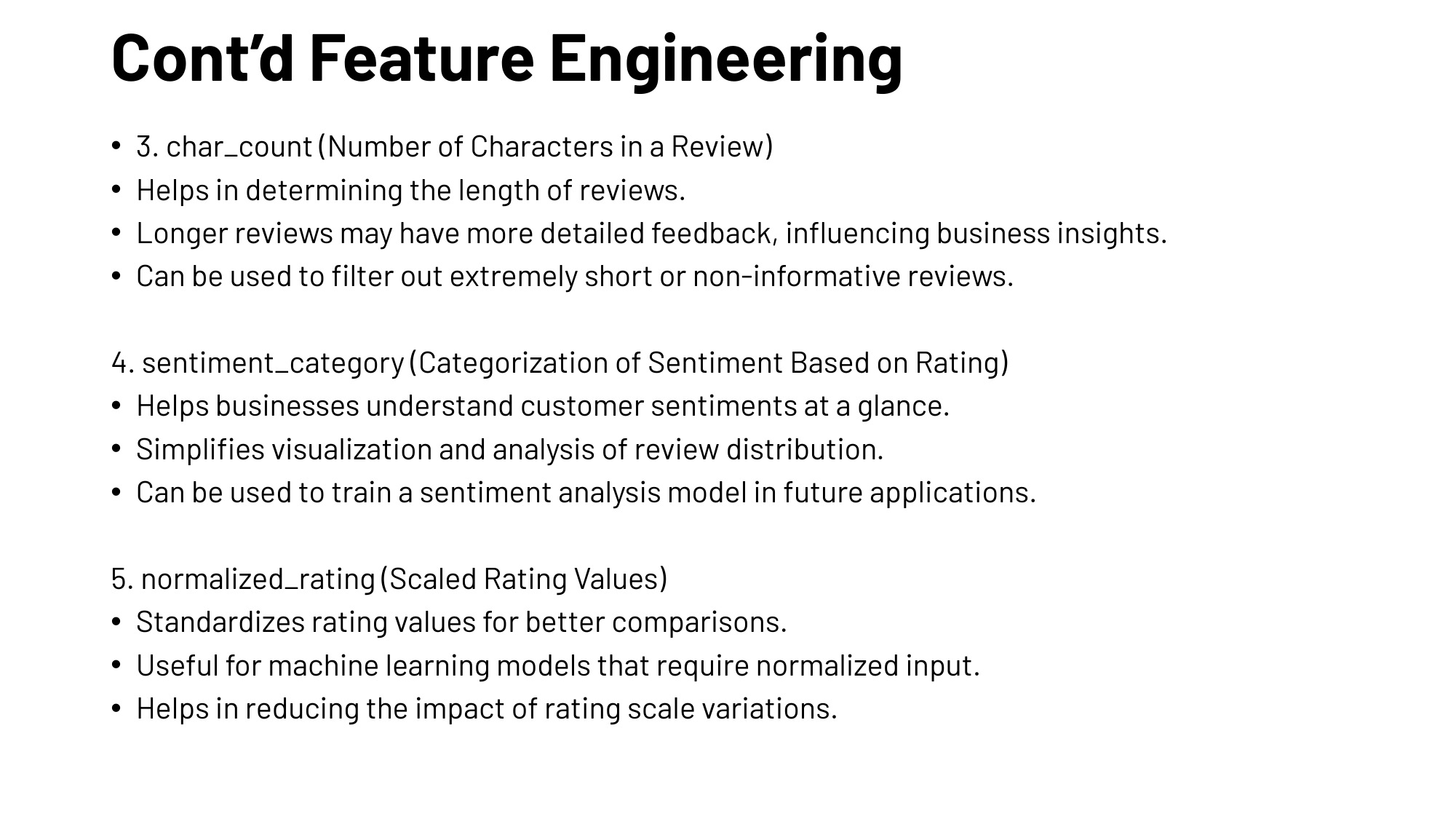

# Cont’d Feature Engineering
3. char_count (Number of Characters in a Review)
Helps in determining the length of reviews.
Longer reviews may have more detailed feedback, influencing business insights.
Can be used to filter out extremely short or non-informative reviews.

4. sentiment_category (Categorization of Sentiment Based on Rating)
Helps businesses understand customer sentiments at a glance.
Simplifies visualization and analysis of review distribution.
Can be used to train a sentiment analysis model in future applications.

5. normalized_rating (Scaled Rating Values)
Standardizes rating values for better comparisons.
Useful for machine learning models that require normalized input.
Helps in reducing the impact of rating scale variations.